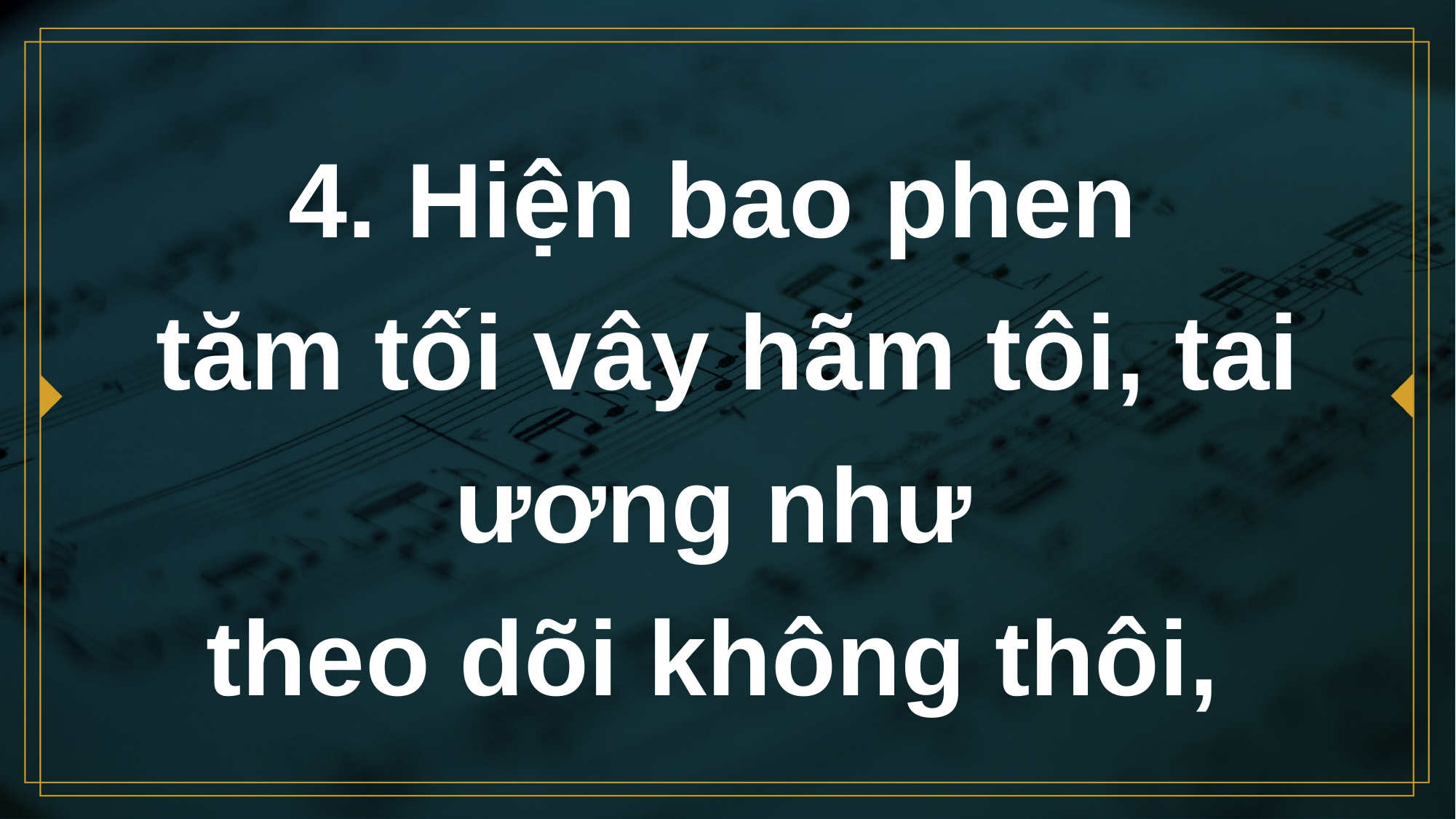

# 4. Hiện bao phen tăm tối vây hãm tôi, tai ương như theo dõi không thôi,